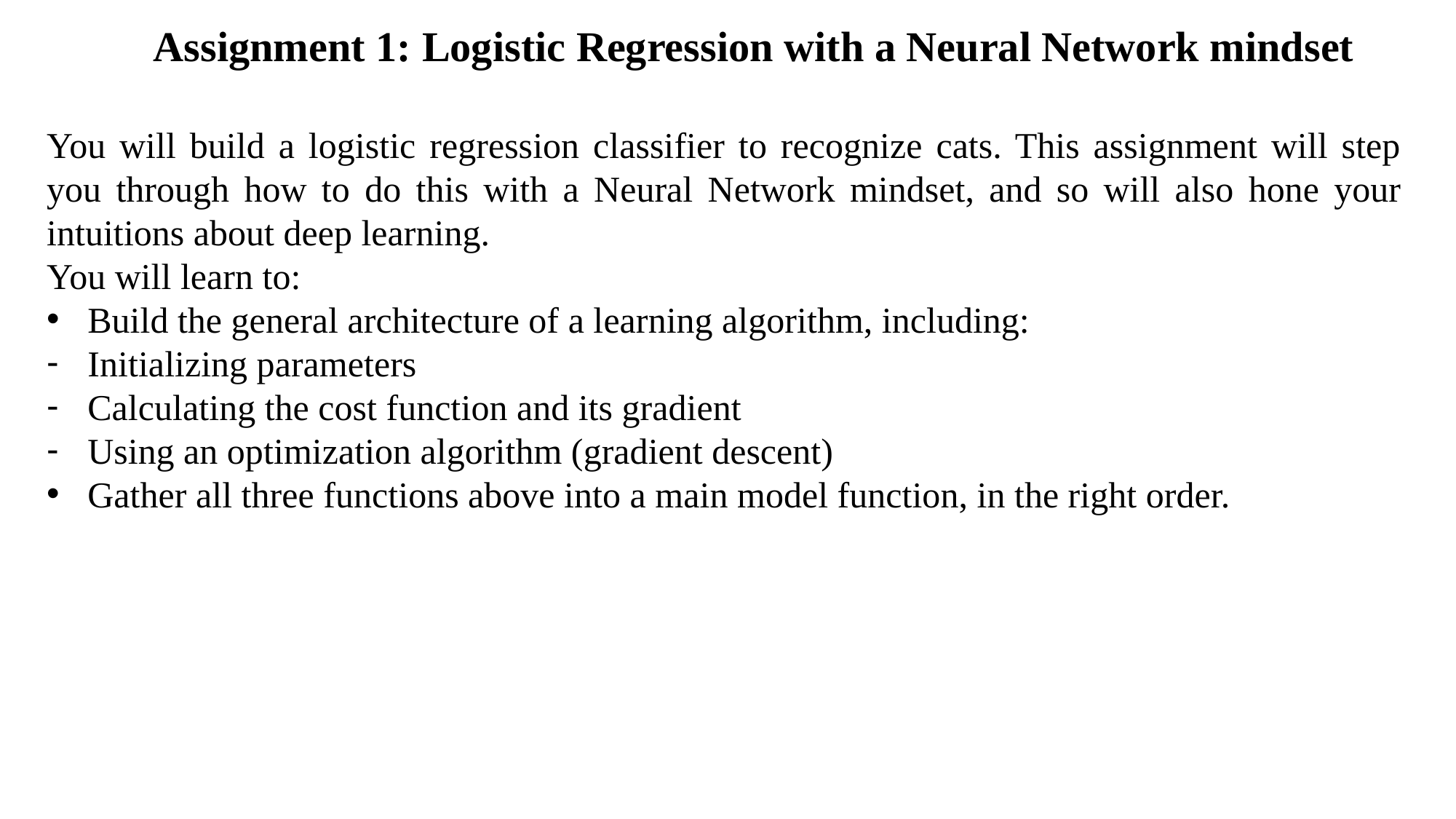

Assignment 1: Logistic Regression with a Neural Network mindset
You will build a logistic regression classifier to recognize cats. This assignment will step you through how to do this with a Neural Network mindset, and so will also hone your intuitions about deep learning.
You will learn to:
Build the general architecture of a learning algorithm, including:
Initializing parameters
Calculating the cost function and its gradient
Using an optimization algorithm (gradient descent)
Gather all three functions above into a main model function, in the right order.